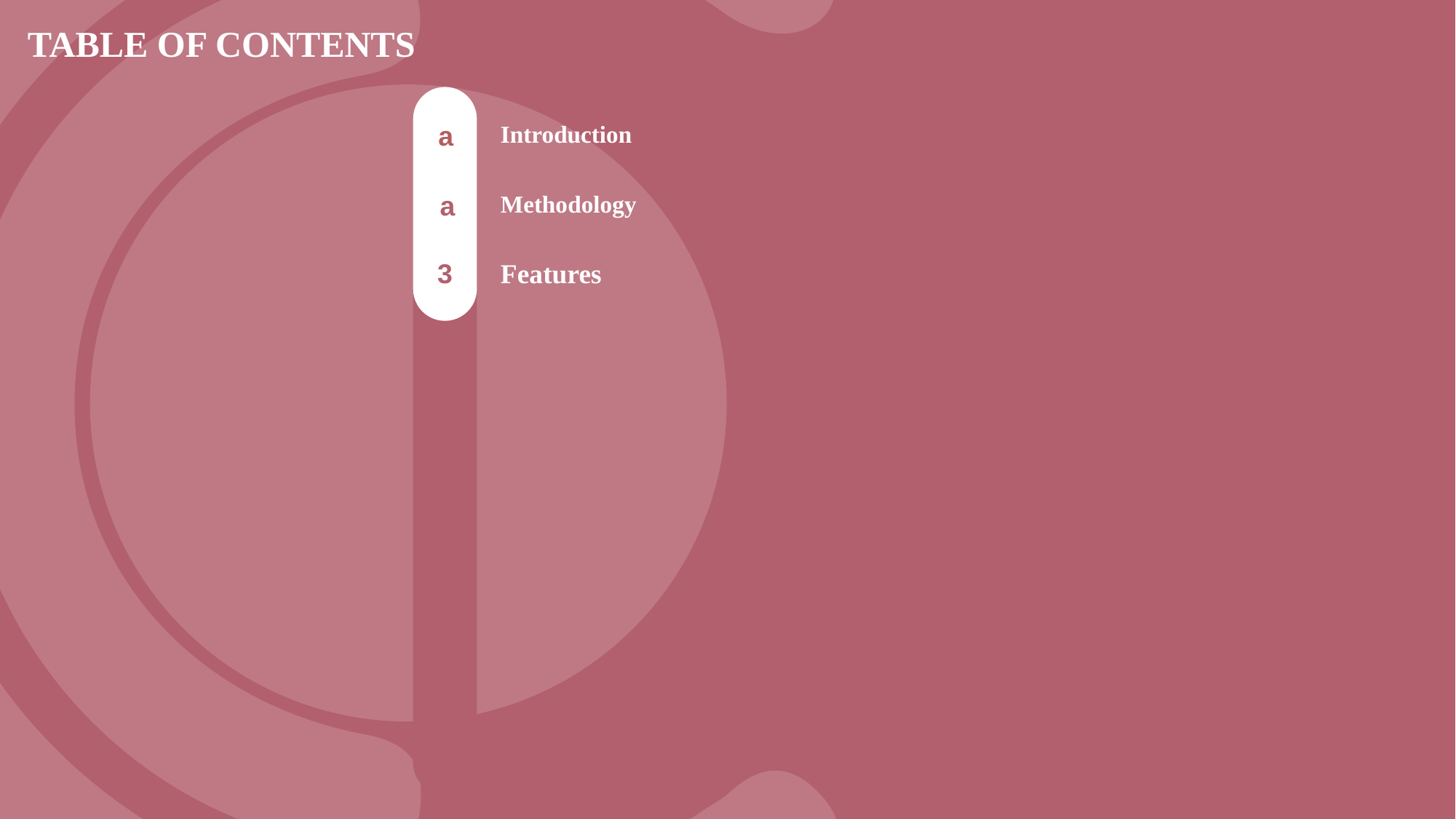

TABLE OF CONTENTS

a
Introduction
a
Methodology
3
Features